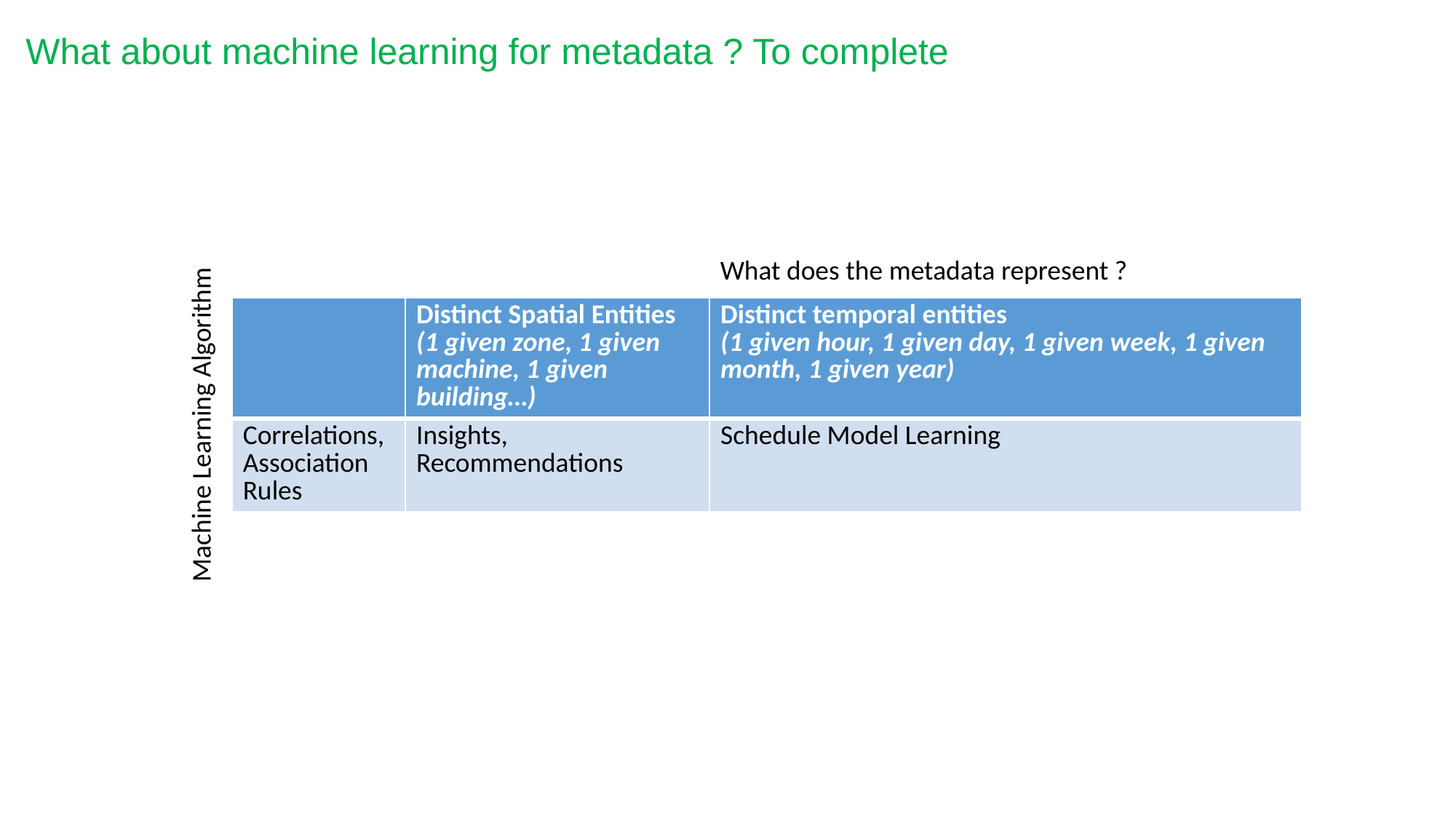

What about machine learning for metadata ? To complete
What does the metadata represent ?
|  | Distinct Spatial Entities (1 given zone, 1 given machine, 1 given building…) | Distinct temporal entities (1 given hour, 1 given day, 1 given week, 1 given month, 1 given year) |
| --- | --- | --- |
| Correlations,Association Rules | Insights, Recommendations | Schedule Model Learning |
Machine Learning Algorithm